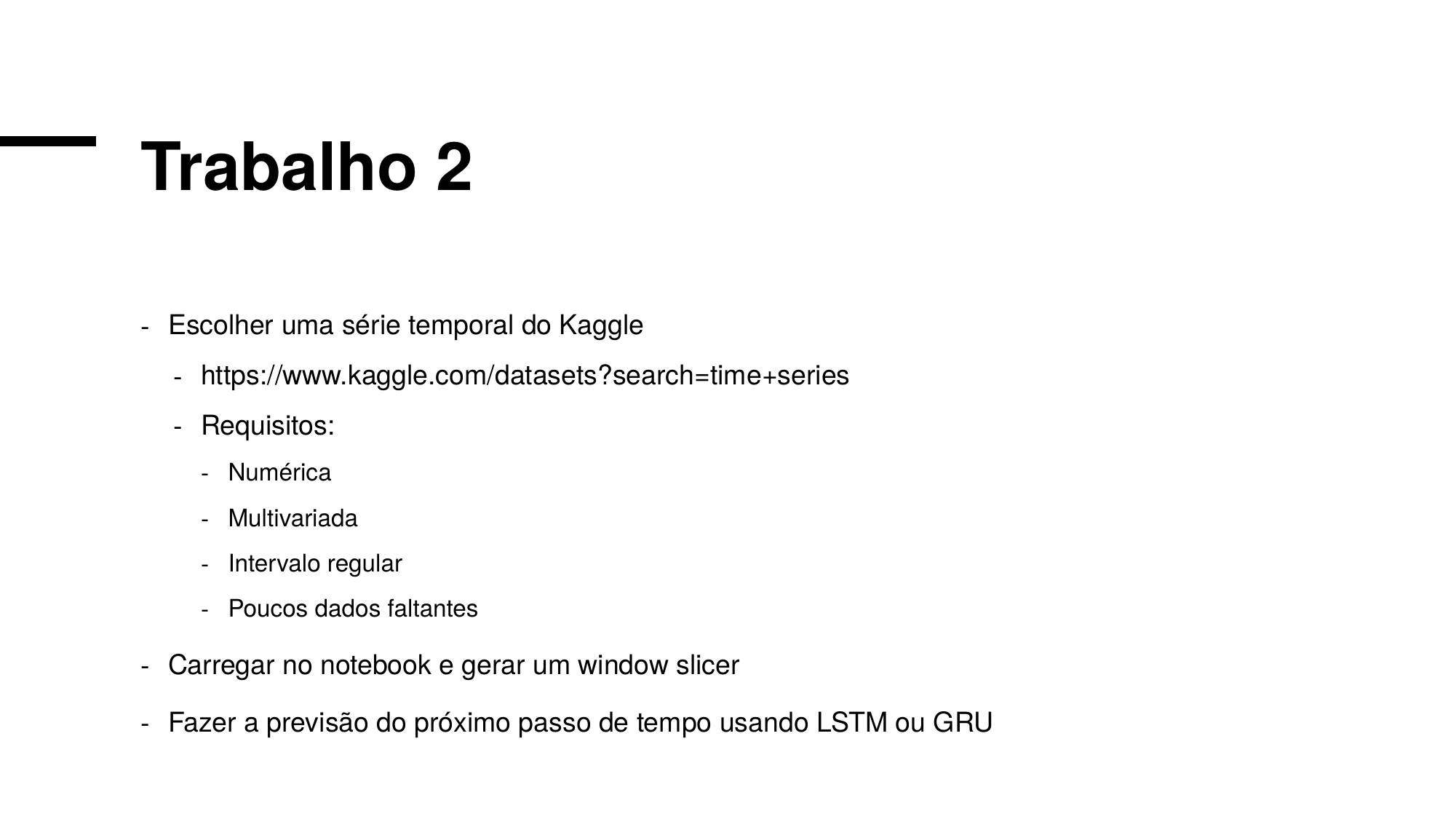

# Trabalho 2
Escolher uma série temporal do Kaggle
https://www.kaggle.com/datasets?search=time+series
Requisitos:
Numérica
Multivariada
Intervalo regular
Poucos dados faltantes
Carregar no notebook e gerar um window slicer
Fazer a previsão do próximo passo de tempo usando LSTM ou GRU